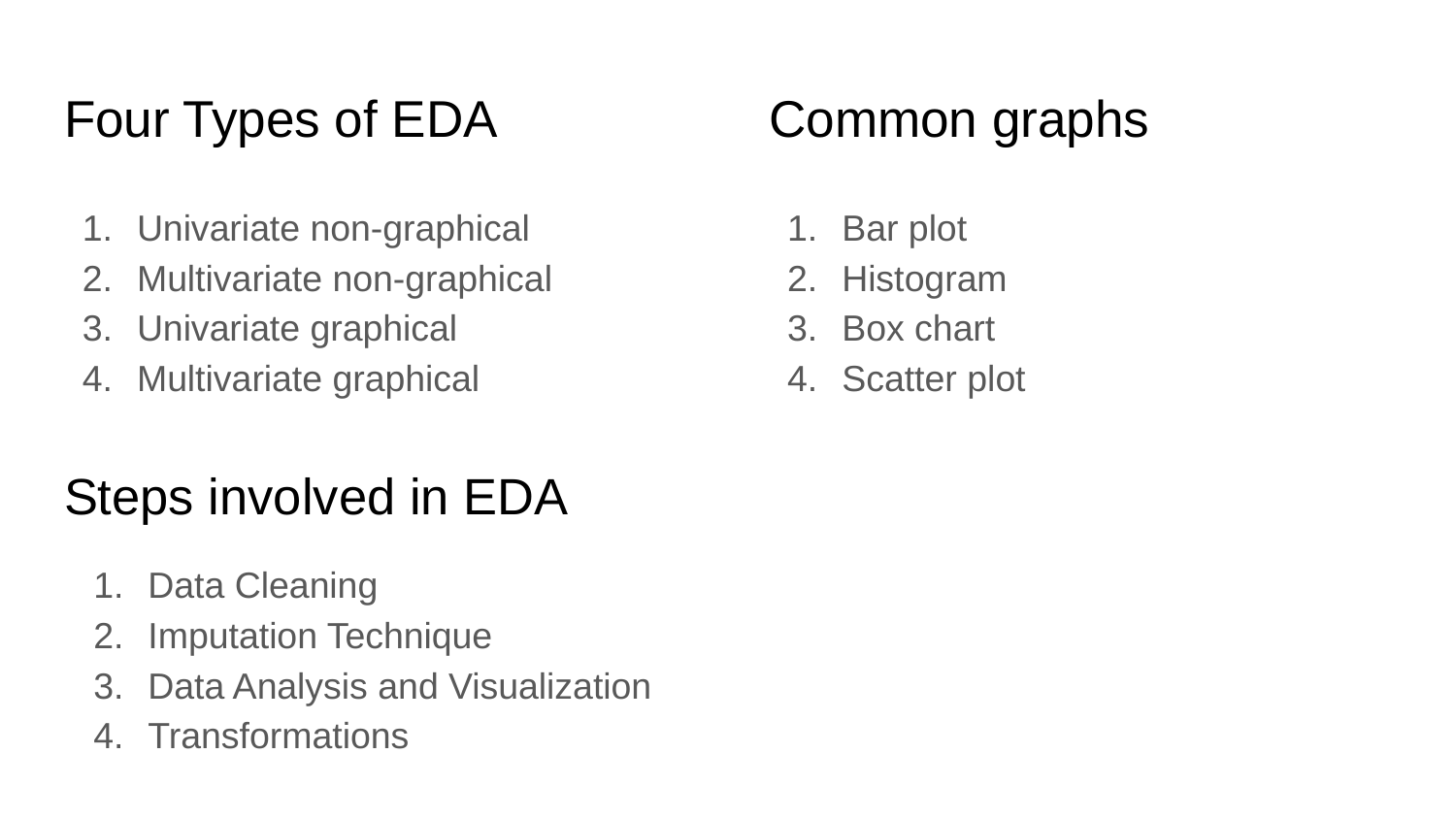

# Four Types of EDA
Common graphs
Univariate non-graphical
Multivariate non-graphical
Univariate graphical
Multivariate graphical
Bar plot
Histogram
Box chart
Scatter plot
Steps involved in EDA
Data Cleaning
Imputation Technique
Data Analysis and Visualization
Transformations